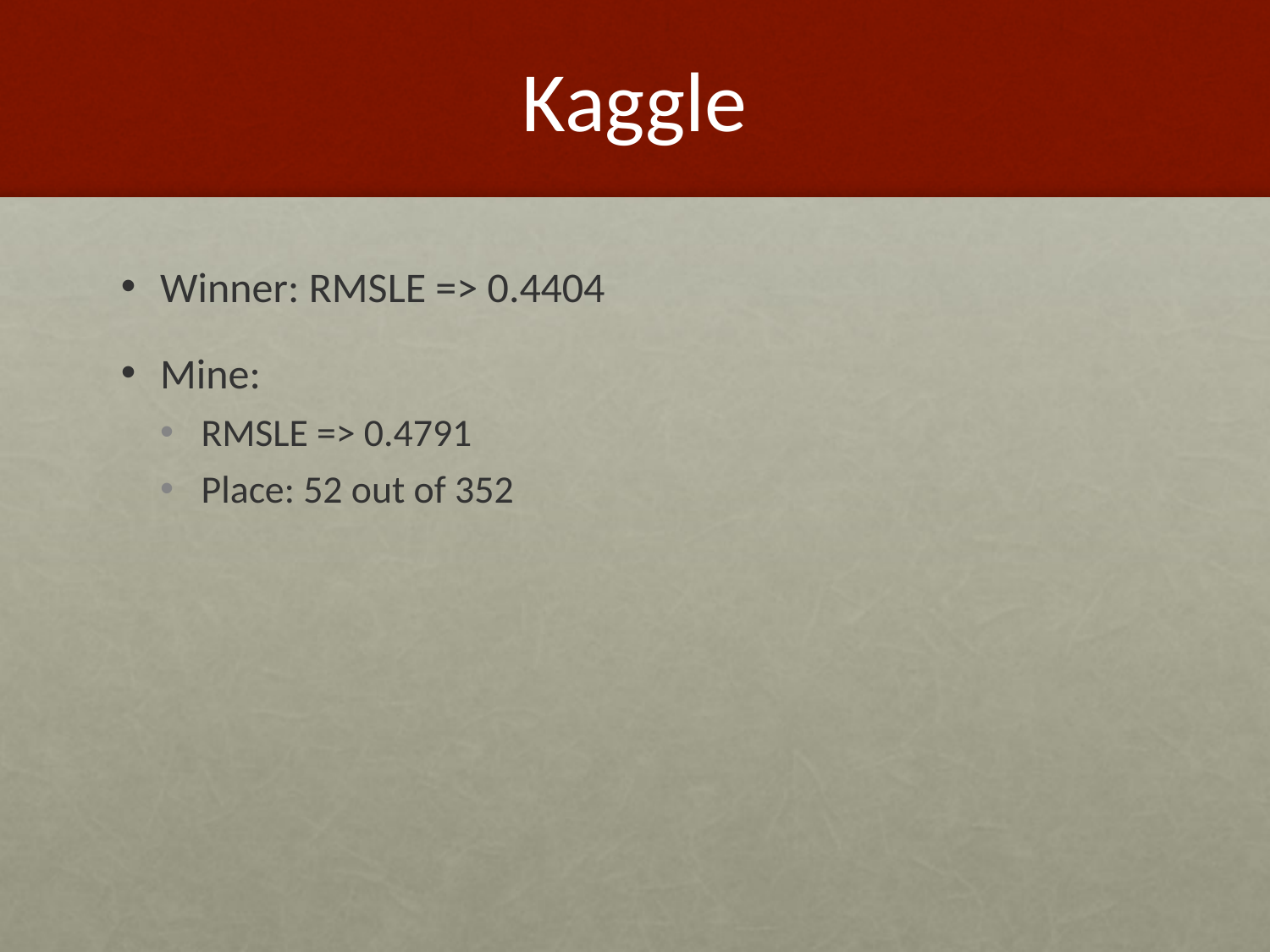

# Kaggle
Winner: RMSLE => 0.4404
Mine:
RMSLE => 0.4791
Place: 52 out of 352